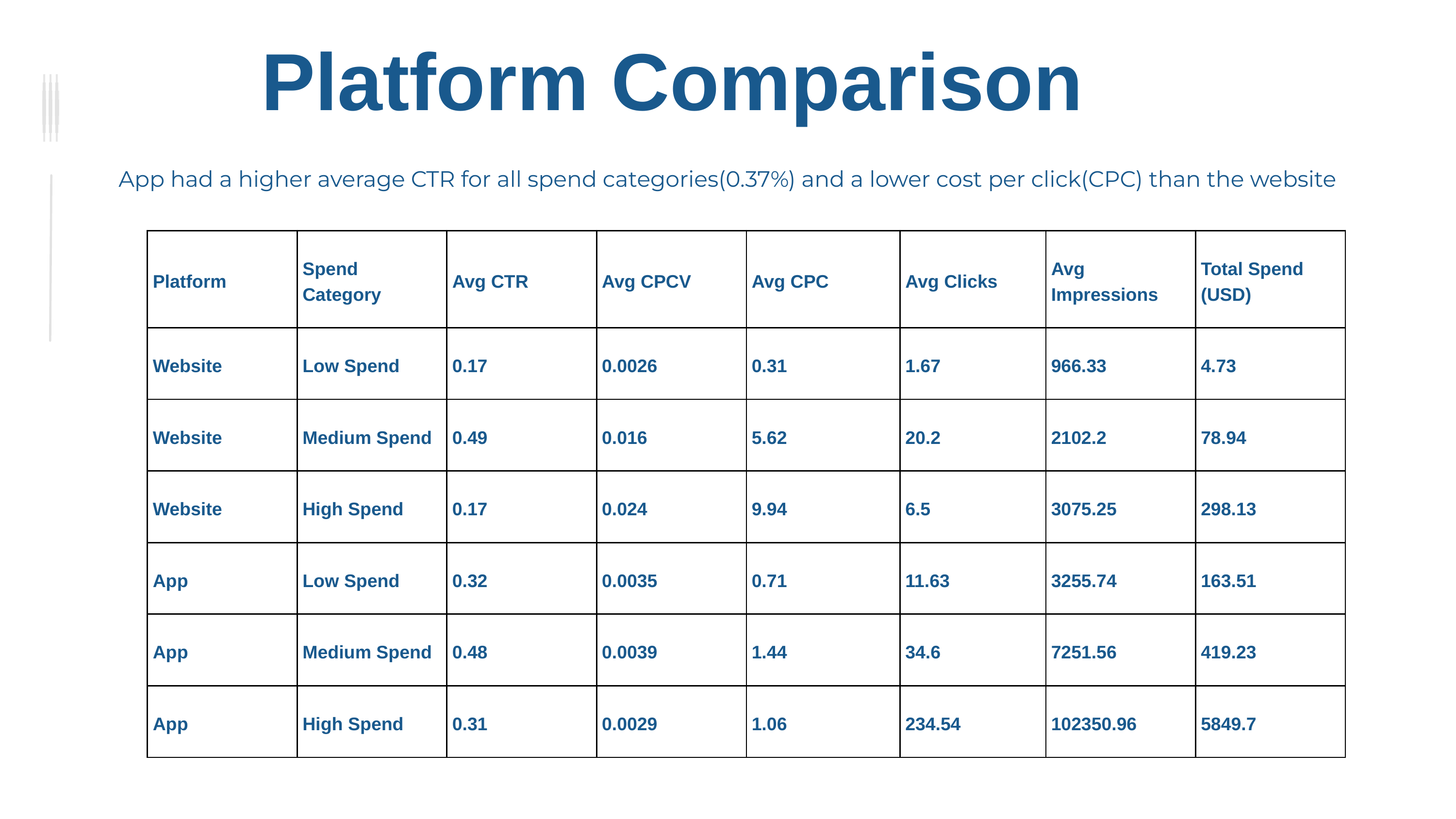

Platform Comparison

App had a higher average CTR for all spend categories(0.37%) and a lower cost per click(CPC) than the website
| Platform | Spend Category | Avg CTR | Avg CPCV | Avg CPC | Avg Clicks | Avg Impressions | Total Spend (USD) |
| --- | --- | --- | --- | --- | --- | --- | --- |
| Website | Low Spend | 0.17 | 0.0026 | 0.31 | 1.67 | 966.33 | 4.73 |
| Website | Medium Spend | 0.49 | 0.016 | 5.62 | 20.2 | 2102.2 | 78.94 |
| Website | High Spend | 0.17 | 0.024 | 9.94 | 6.5 | 3075.25 | 298.13 |
| App | Low Spend | 0.32 | 0.0035 | 0.71 | 11.63 | 3255.74 | 163.51 |
| App | Medium Spend | 0.48 | 0.0039 | 1.44 | 34.6 | 7251.56 | 419.23 |
| App | High Spend | 0.31 | 0.0029 | 1.06 | 234.54 | 102350.96 | 5849.7 |